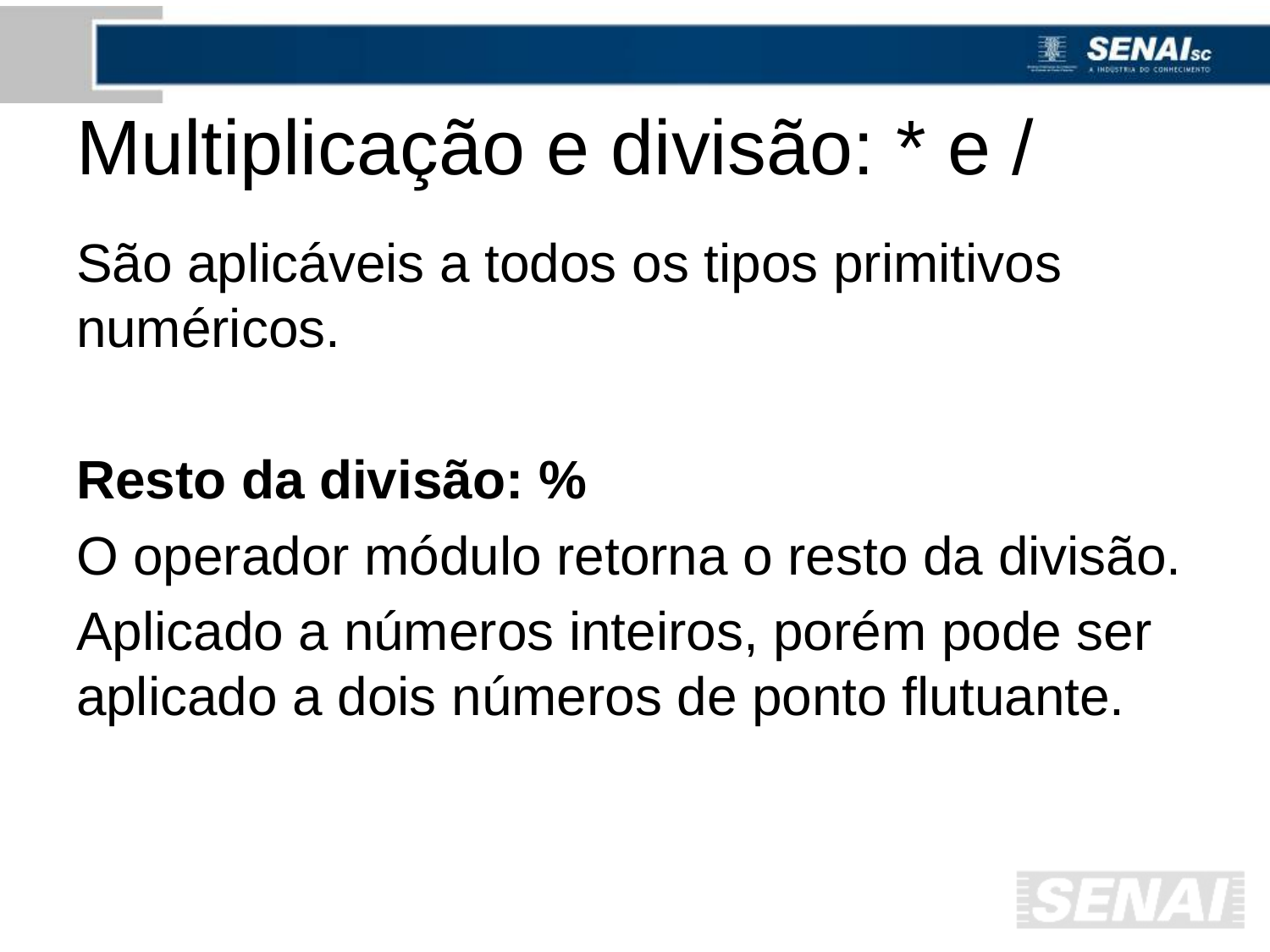

# Multiplicação e divisão: * e /
São aplicáveis a todos os tipos primitivos numéricos.

Resto da divisão: %
O operador módulo retorna o resto da divisão.
Aplicado a números inteiros, porém pode ser aplicado a dois números de ponto flutuante.